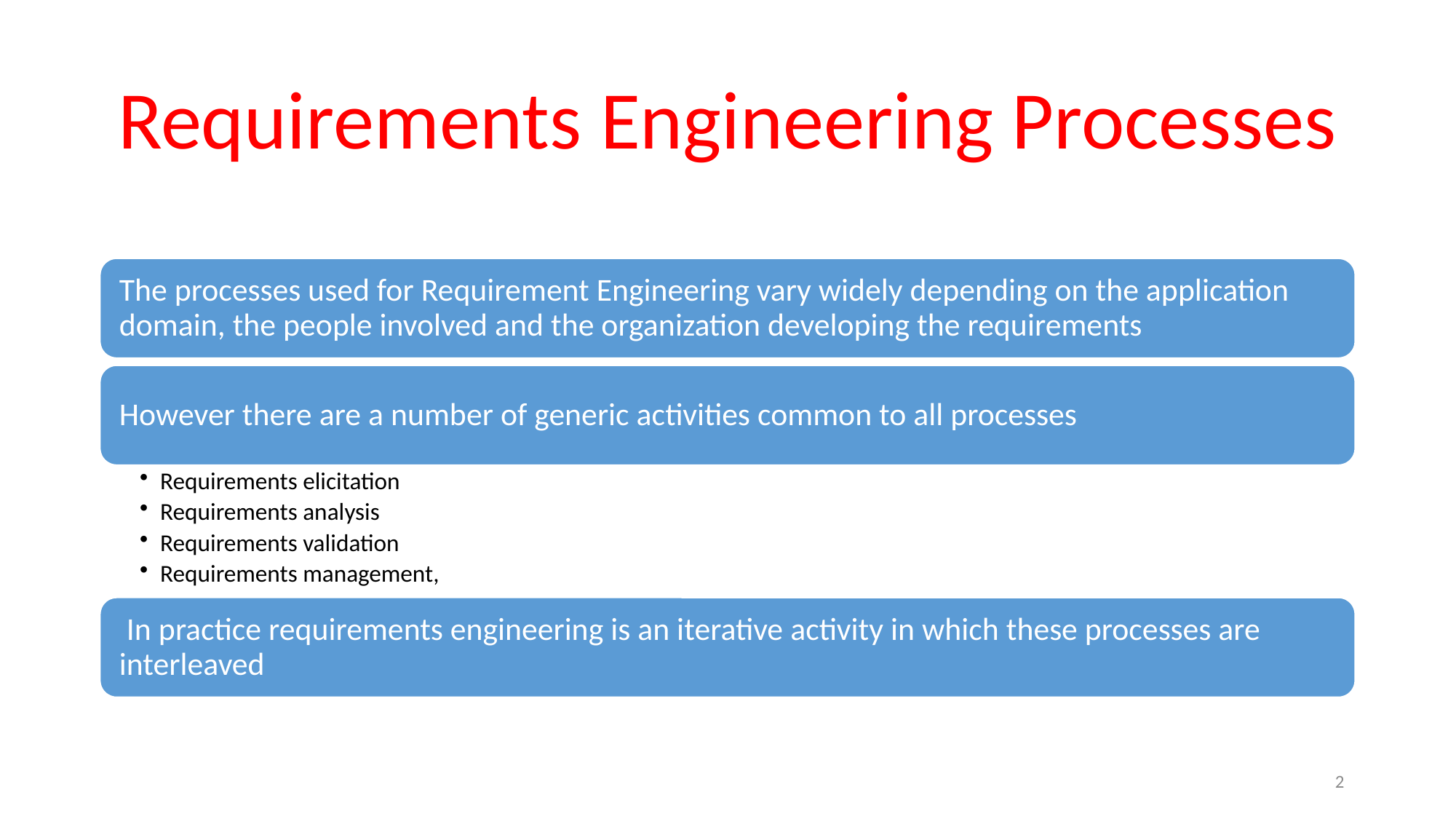

# Requirements Engineering Processes
The processes used for Requirement Engineering vary widely depending on the application domain, the people involved and the organization developing the requirements
However there are a number of generic activities common to all processes
Requirements elicitation
Requirements analysis
Requirements validation
Requirements management,
 In practice requirements engineering is an iterative activity in which these processes are interleaved
2